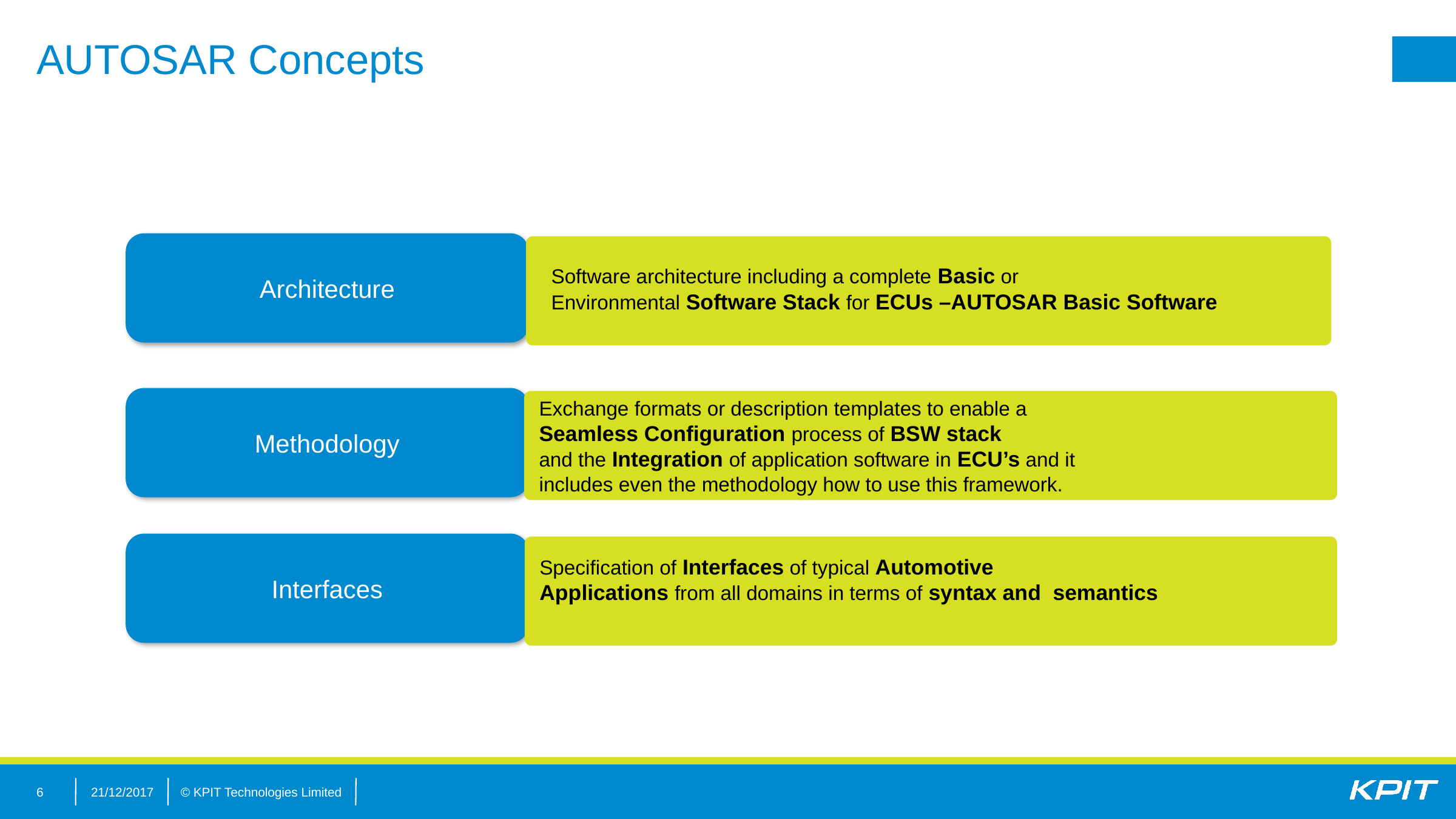

# AUTOSAR Concepts

Architecture

Software architecture including a complete Basic or
Environmental Software Stack for ECUs –AUTOSAR Basic Software
Methodology

Exchange formats or description templates to enable a
Seamless Configuration process of BSW stack
and the Integration of application software in ECU’s and it
includes even the methodology how to use this framework.

Interfaces
Specification of Interfaces of typical Automotive
Applications from all domains in terms of syntax and  semantics

6
21/12/2017